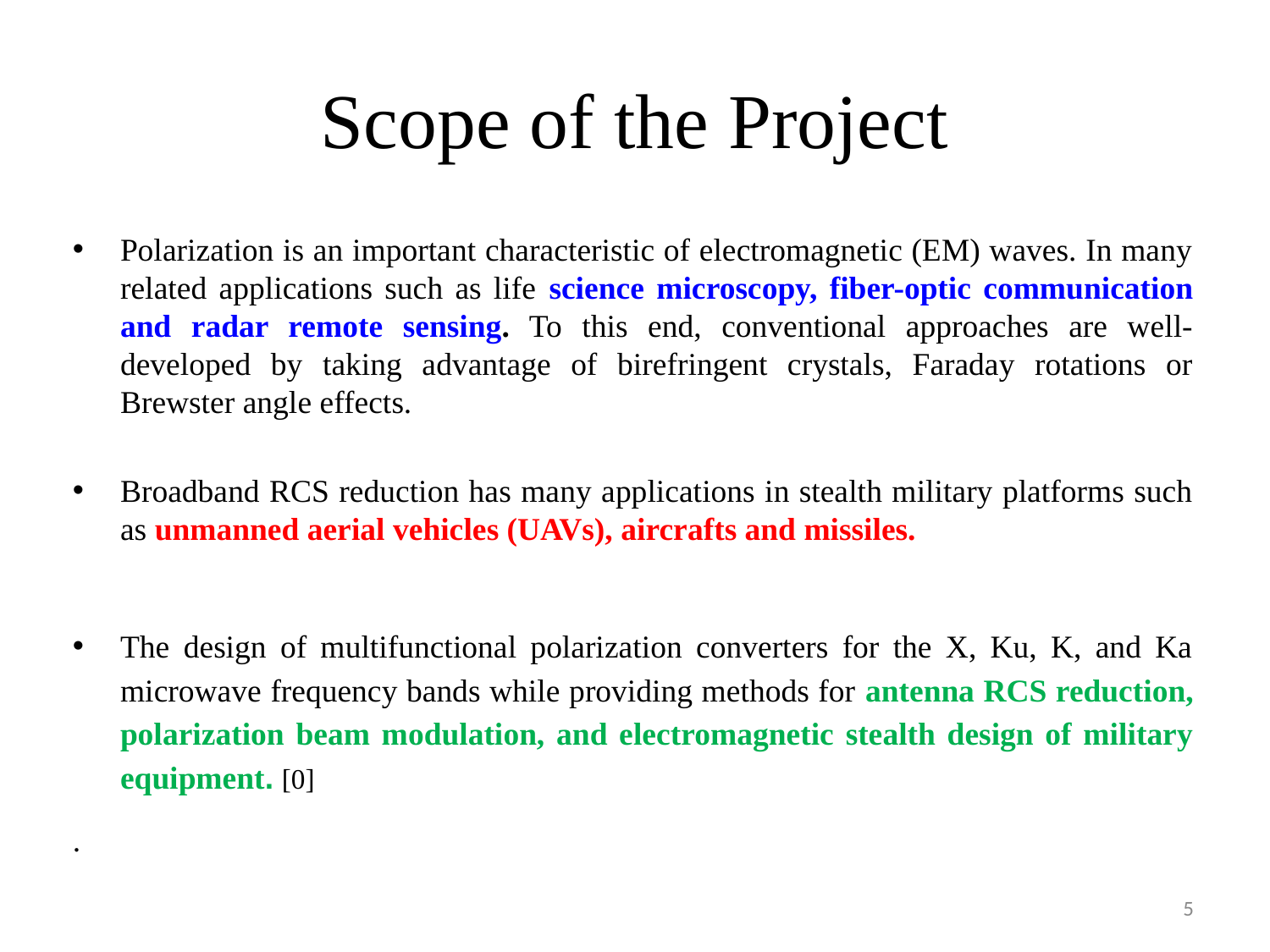

# Scope of the Project

Polarization is an important characteristic of electromagnetic (EM) waves. In many related applications such as life science microscopy, fiber-optic communication and radar remote sensing. To this end, conventional approaches are well-developed by taking advantage of birefringent crystals, Faraday rotations or Brewster angle effects.

Broadband RCS reduction has many applications in stealth military platforms such as unmanned aerial vehicles (UAVs), aircrafts and missiles.

The design of multifunctional polarization converters for the X, Ku, K, and Ka microwave frequency bands while providing methods for antenna RCS reduction, polarization beam modulation, and electromagnetic stealth design of military equipment. [0]
.
5